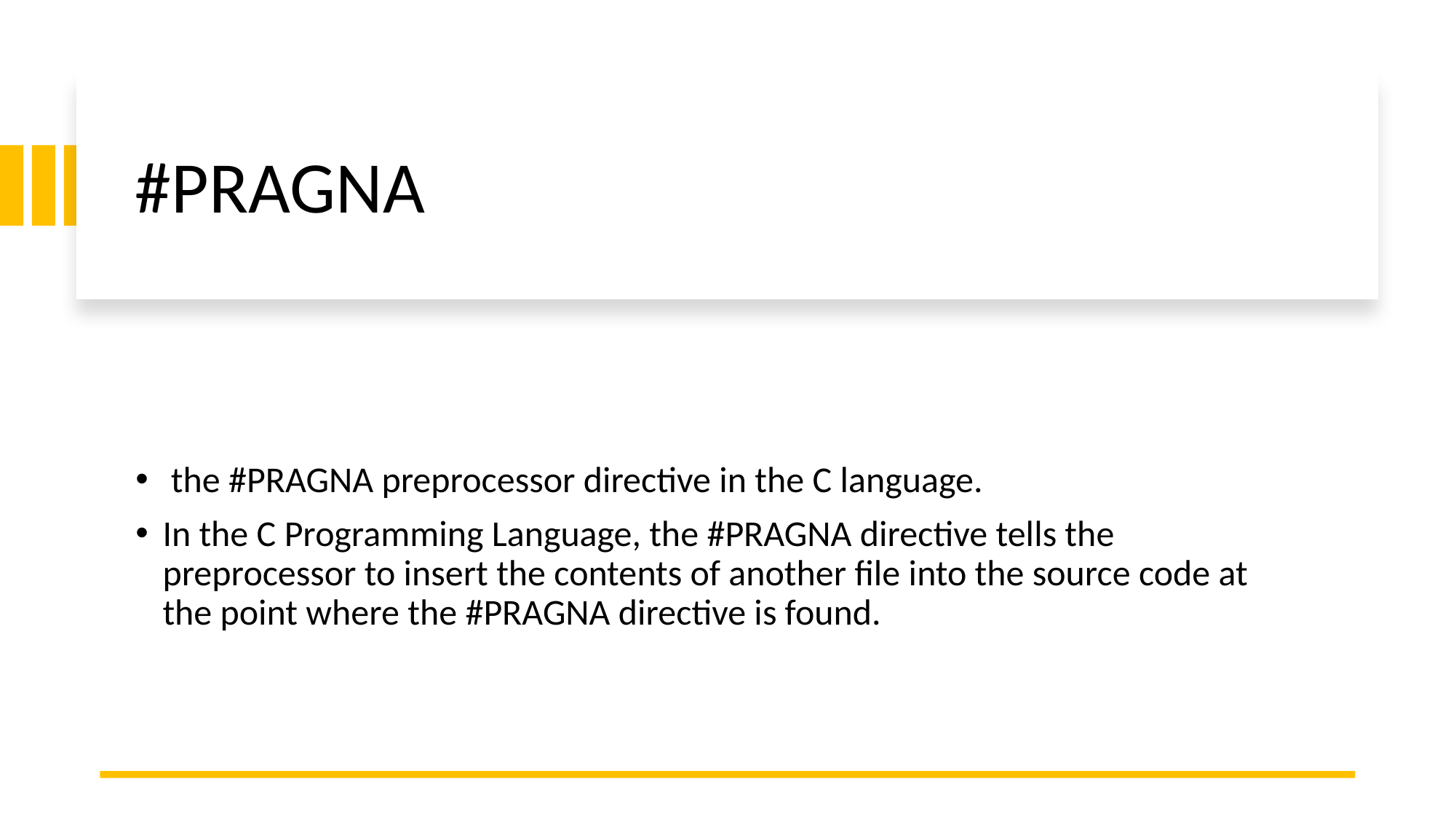

#PRAGNA

 the #PRAGNA preprocessor directive in the C language.
In the C Programming Language, the #PRAGNA directive tells the preprocessor to insert the contents of another file into the source code at the point where the #PRAGNA directive is found.